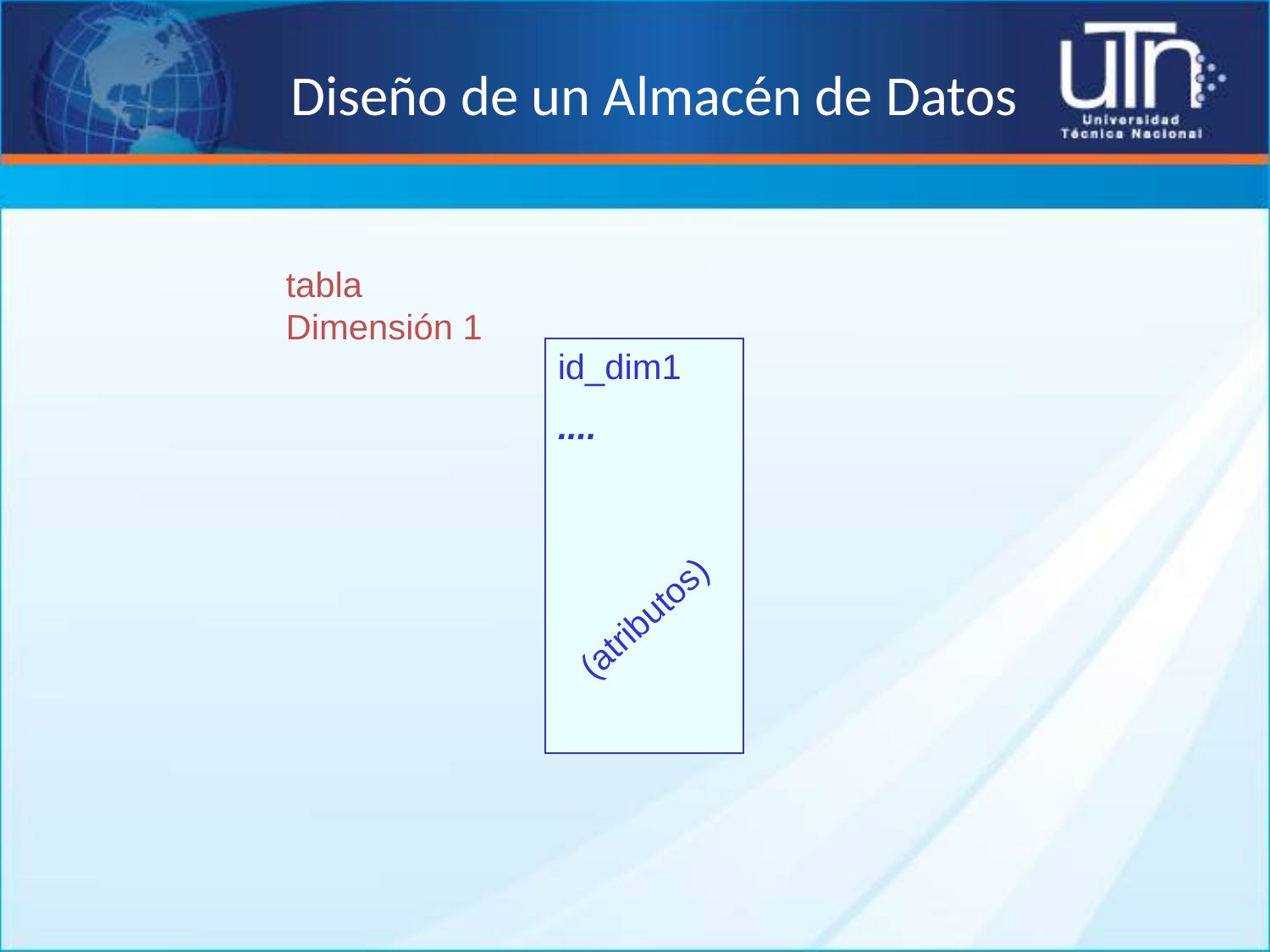

# Diseño de un Almacén de Datos
tabla Dimensión 1
id_dim1
....

(atributos)